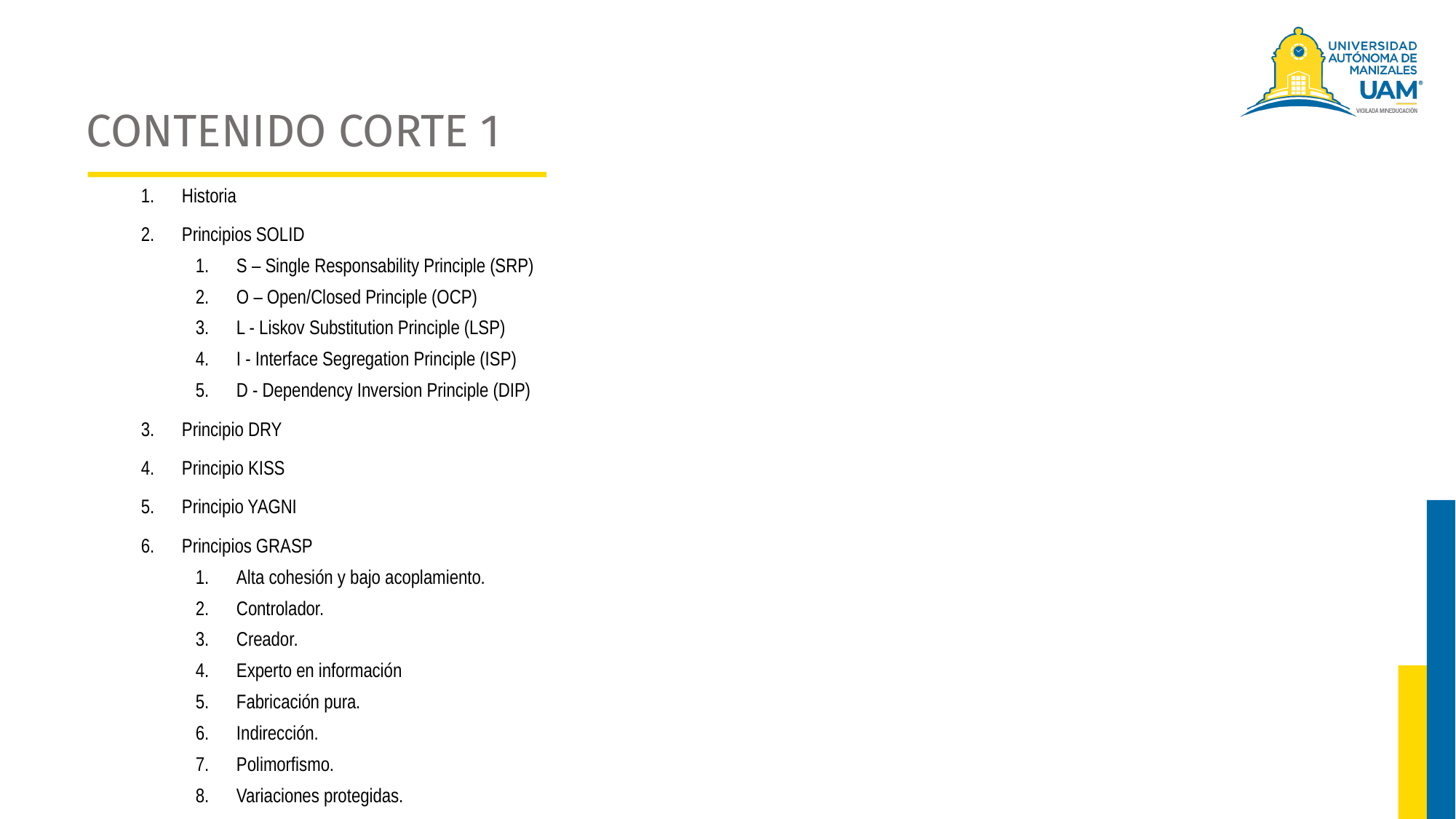

# CONTENIDO CORTE 1

Historia
Principios SOLID
S – Single Responsability Principle (SRP)
O – Open/Closed Principle (OCP)
L - Liskov Substitution Principle (LSP)
I - Interface Segregation Principle (ISP)
D - Dependency Inversion Principle (DIP)
Principio DRY
Principio KISS
Principio YAGNI
Principios GRASP
Alta cohesión y bajo acoplamiento.
Controlador.
Creador.
Experto en información
Fabricación pura.
Indirección.
Polimorfismo.
Variaciones protegidas.